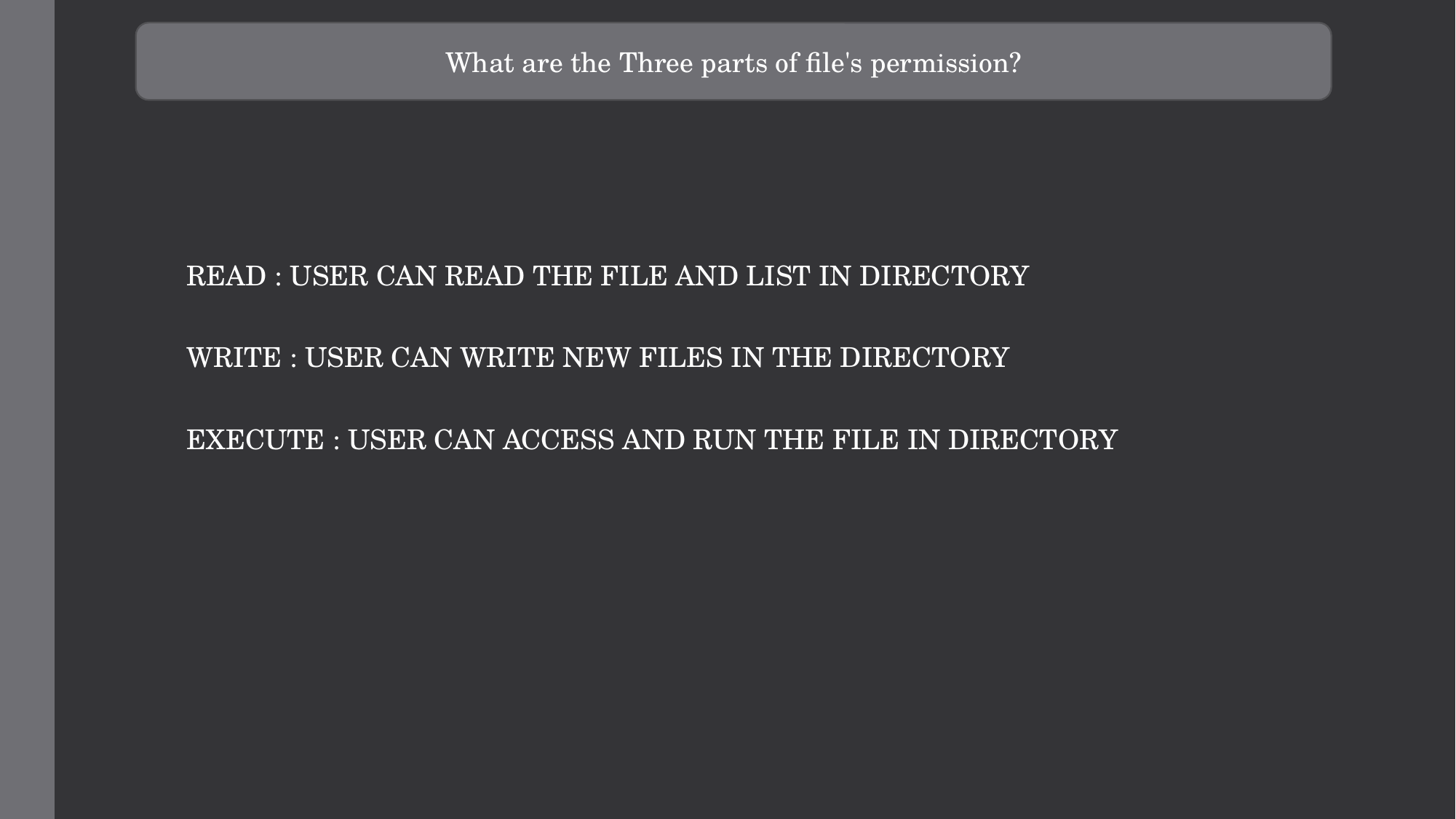

What are the Three parts of file's permission?

READ : USER CAN READ THE FILE AND LIST IN DIRECTORY
WRITE : USER CAN WRITE NEW FILES IN THE DIRECTORY
EXECUTE : USER CAN ACCESS AND RUN THE FILE IN DIRECTORY